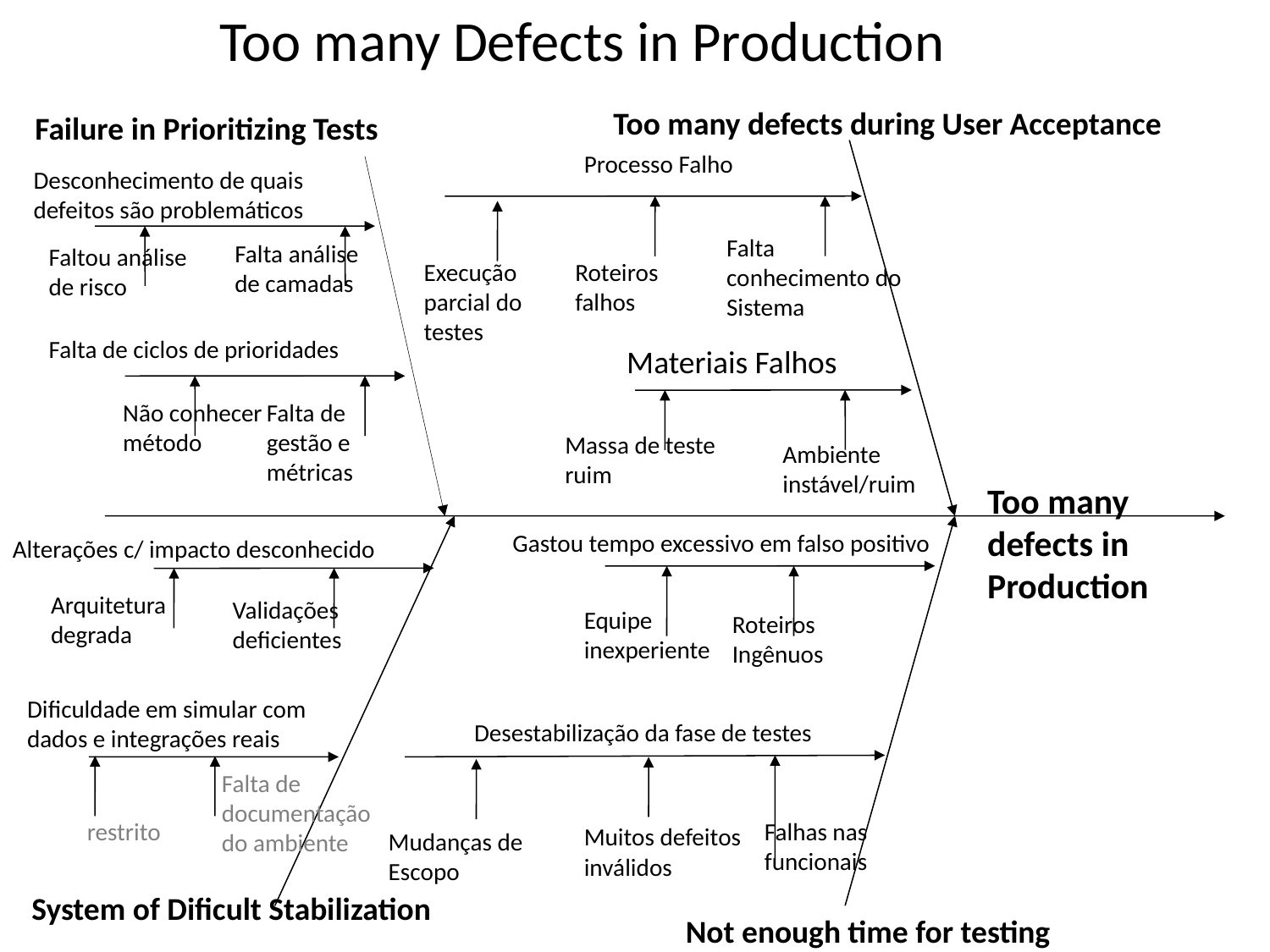

# Too many Defects in Production
 Too many defects during User Acceptance

Failure in Prioritizing Tests

Processo Falho

Desconhecimento de quais defeitos são problemáticos

Falta conhecimento do Sistema
Falta análise de camadas
Faltou análise de risco
Roteiros falhos
Execução parcial do testes
Falta de ciclos de prioridades
Materiais Falhos

Não conhecer método
Falta de gestão e métricas
Massa de teste ruim
Ambiente instável/ruim
Too many defects in Production

Gastou tempo excessivo em falso positivo
Alterações c/ impacto desconhecido

Arquitetura degrada
Validações deficientes
Equipe inexperiente
Roteiros Ingênuos
Dificuldade em simular com dados e integrações reais
Desestabilização da fase de testes

Falta de documentação
do ambiente
Acesso restrito aos ambientes
Falhas nas funcionais
Muitos defeitos inválidos
Mudanças de Escopo
System of Dificult Stabilization
Not enough time for testing